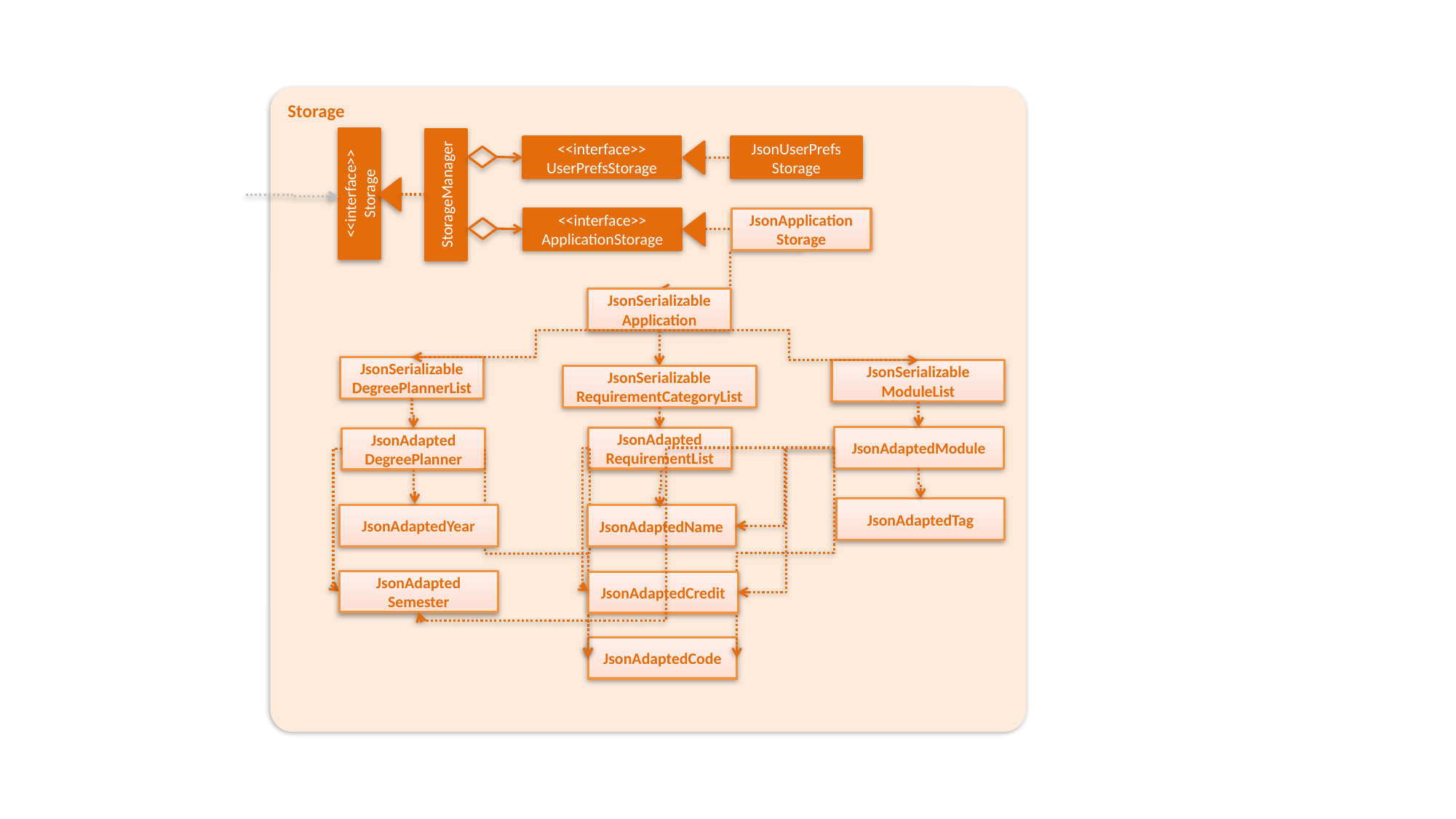

Storage
<<interface>>
UserPrefsStorage
JsonUserPrefs
Storage

<<interface>>
Storage
StorageManager

<<interface>>
ApplicationStorage
JsonApplication
Storage

JsonSerializable
Application
JsonSerializable
DegreePlannerList
JsonSerializable
ModuleList
JsonSerializable
RequirementCategoryList
JsonAdaptedModule
JsonAdapted
RequirementList
JsonAdapted
DegreePlanner
JsonAdaptedTag
JsonAdaptedCode
JsonAdaptedYear
JsonAdaptedName
JsonAdapted
Semester
JsonAdaptedCredit